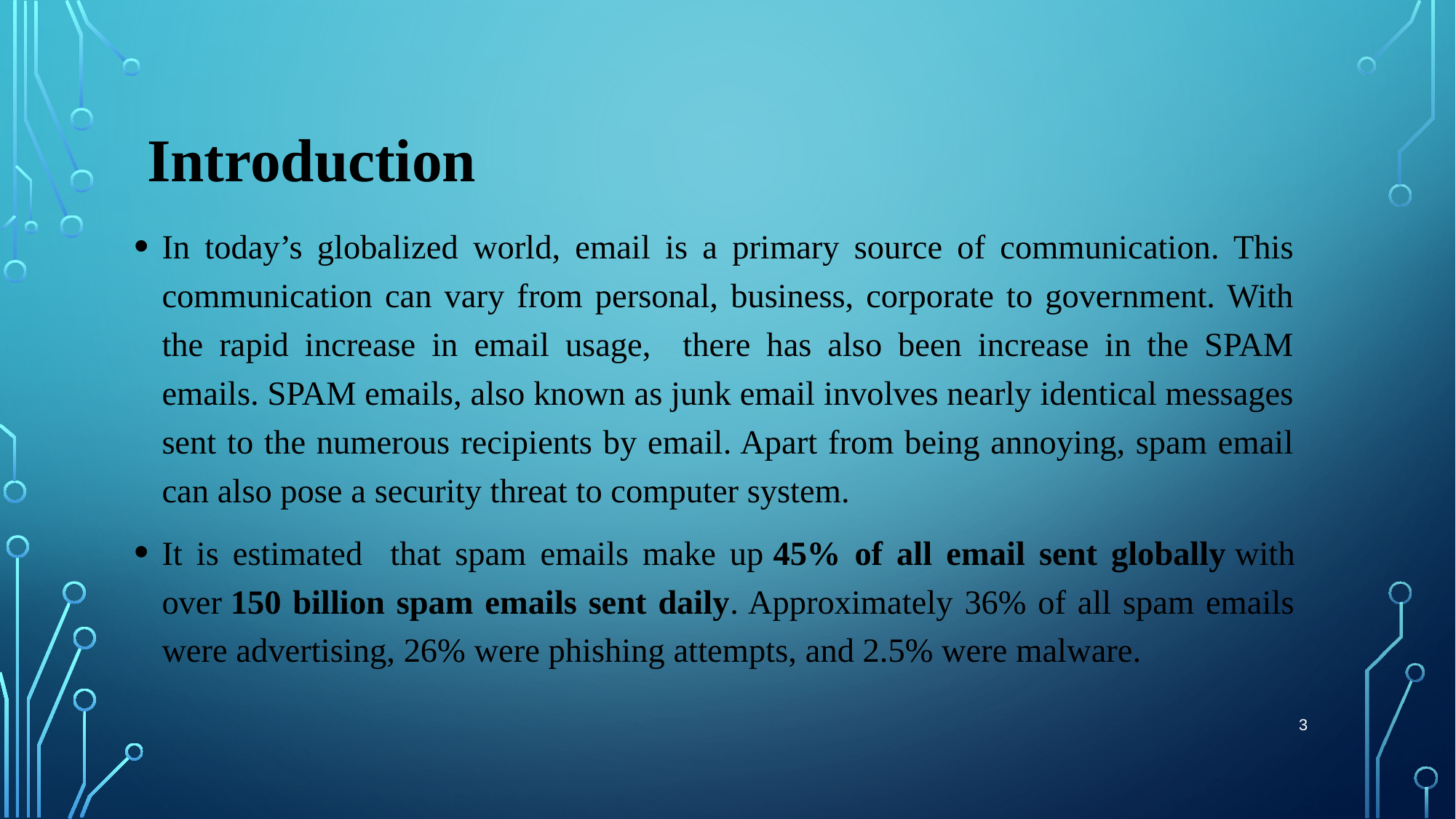

# Introduction
In today’s globalized world, email is a primary source of communication. This communication can vary from personal, business, corporate to government. With the rapid increase in email usage,  there has also been increase in the SPAM emails. SPAM emails, also known as junk email involves nearly identical messages sent to the numerous recipients by email. Apart from being annoying, spam email can also pose a security threat to computer system.
It is estimated  that spam emails make up 45% of all email sent globally with over 150 billion spam emails sent daily. Approximately 36% of all spam emails were advertising, 26% were phishing attempts, and 2.5% were malware.

3